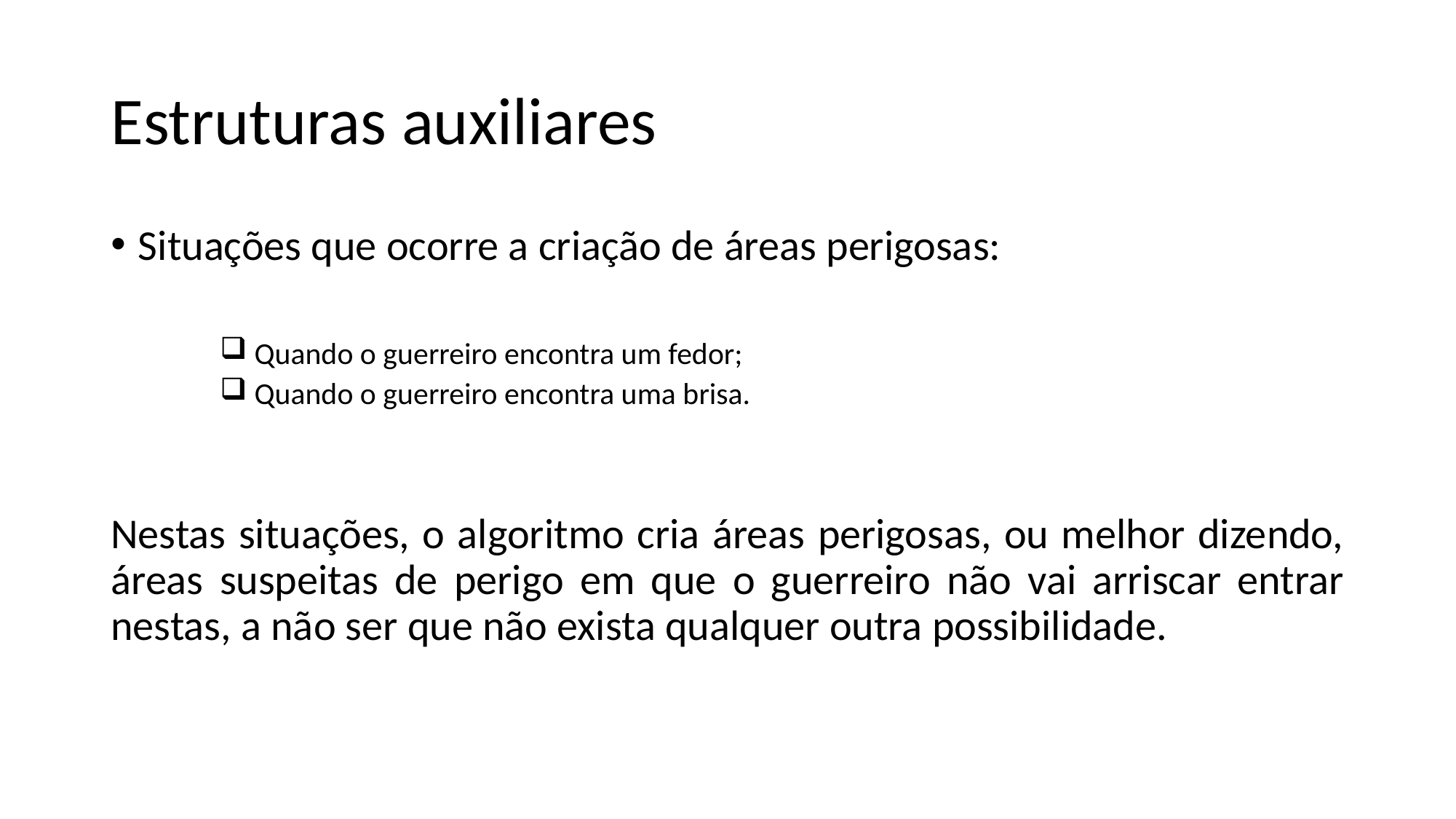

# Estruturas auxiliares
Situações que ocorre a criação de áreas perigosas:

 Quando o guerreiro encontra um fedor;
 Quando o guerreiro encontra uma brisa.

Nestas situações, o algoritmo cria áreas perigosas, ou melhor dizendo, áreas suspeitas de perigo em que o guerreiro não vai arriscar entrar nestas, a não ser que não exista qualquer outra possibilidade.